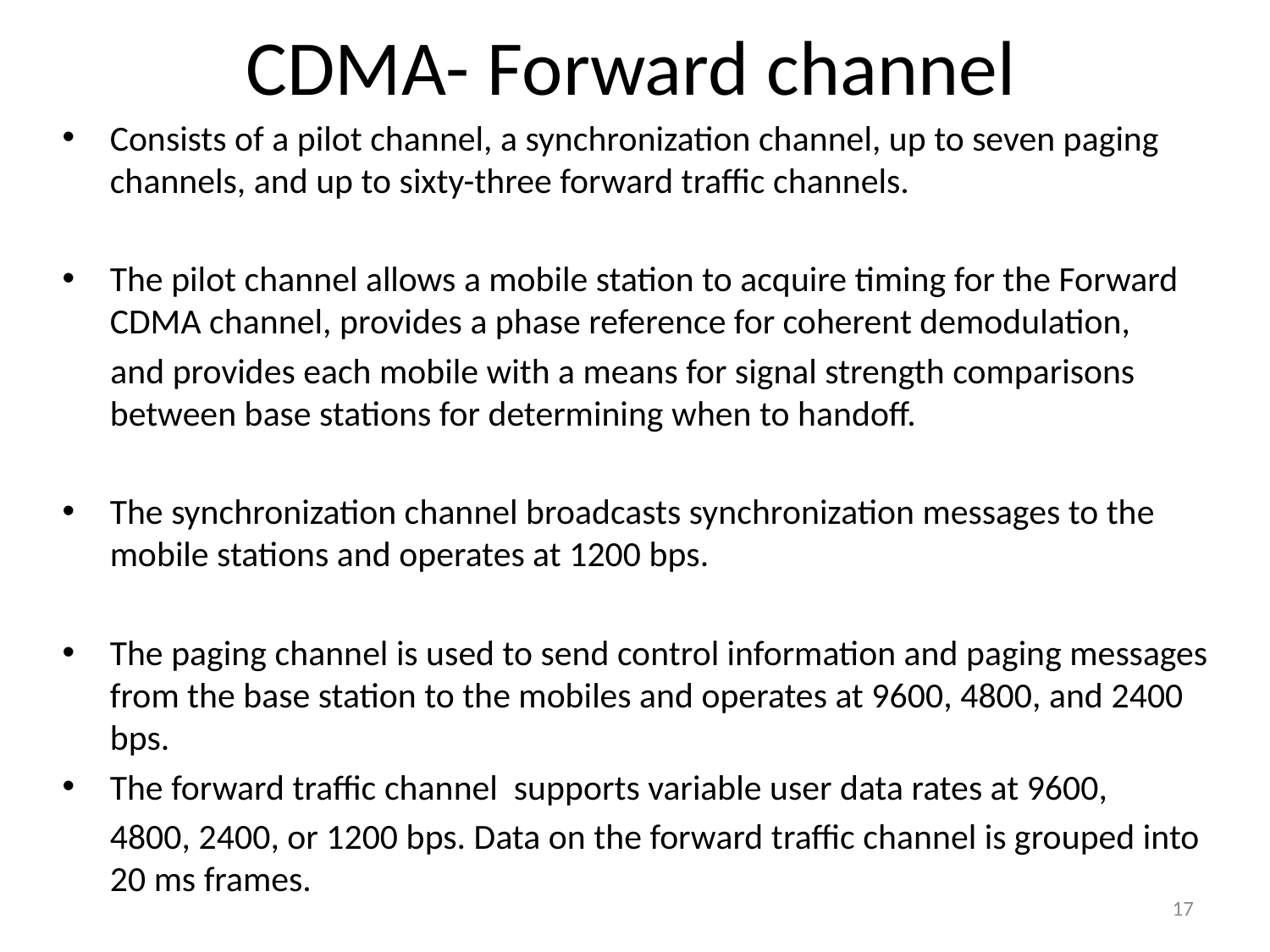

# CDMA- Forward channel
Consists of a pilot channel, a synchronization channel, up to seven paging channels, and up to sixty-three forward traffic channels.

The pilot channel allows a mobile station to acquire timing for the Forward CDMA channel, provides a phase reference for coherent demodulation,
      and provides each mobile with a means for signal strength comparisons between base stations for determining when to handoff.

The synchronization channel broadcasts synchronization messages to the mobile stations and operates at 1200 bps.

The paging channel is used to send control information and paging messages from the base station to the mobiles and operates at 9600, 4800, and 2400 bps.
The forward traffic channel  supports variable user data rates at 9600,
	4800, 2400, or 1200 bps. Data on the forward traffic channel is grouped into 20 ms frames.

17